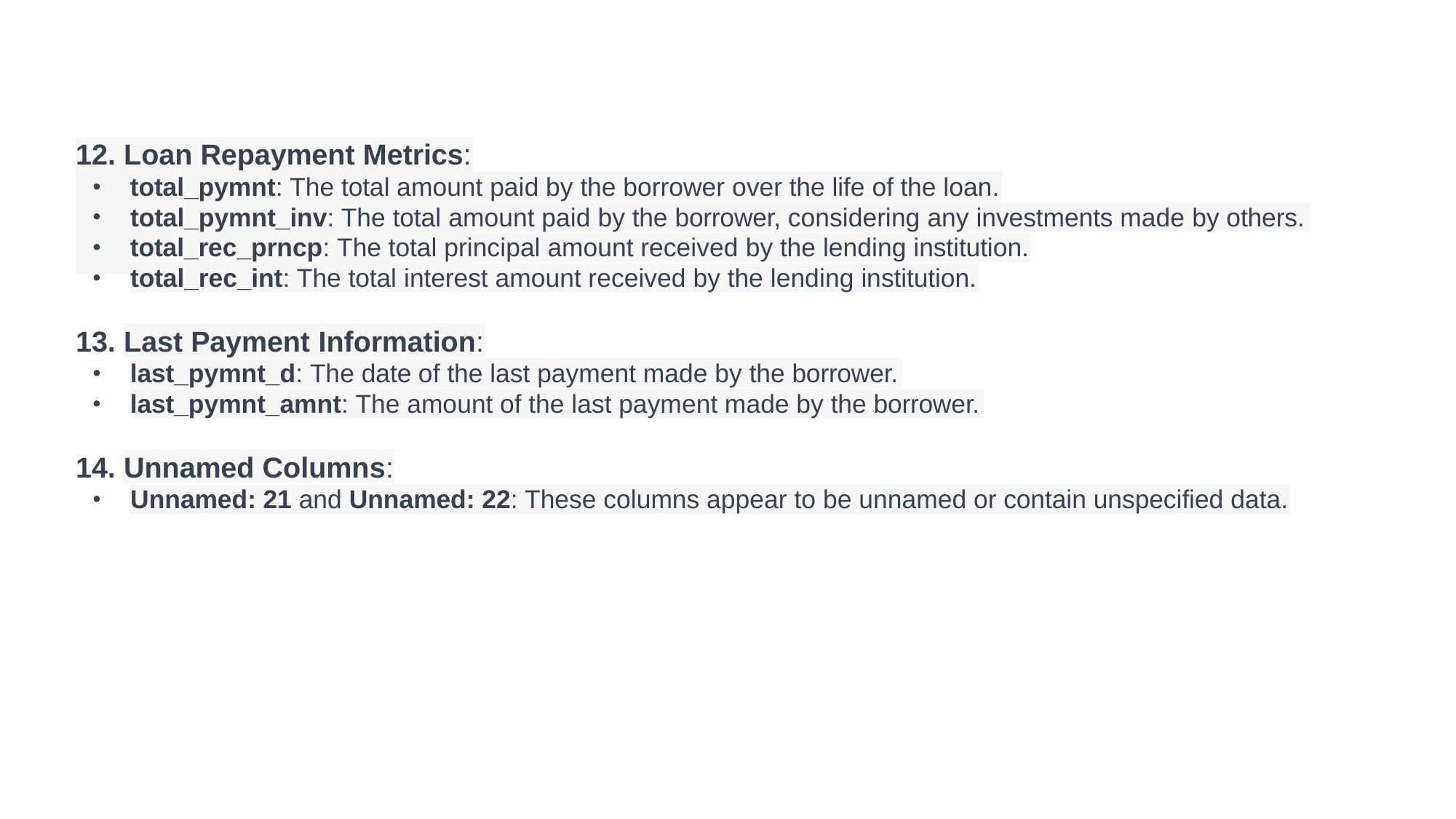

# 12. Loan Repayment Metrics:
•
•
•
•
total_pymnt: The total amount paid by the borrower over the life of the loan.
total_pymnt_inv: The total amount paid by the borrower, considering any investments made by others.
total_rec_prncp: The total principal amount received by the lending institution.
total_rec_int: The total interest amount received by the lending institution.
13.
Last Payment Information:
•
•
last_pymnt_d: The date of the last payment made by the borrower.
last_pymnt_amnt: The amount of the last payment made by the borrower.
14.
Unnamed Columns:
•
Unnamed: 21 and Unnamed: 22: These columns appear to be unnamed or contain unspecified data.